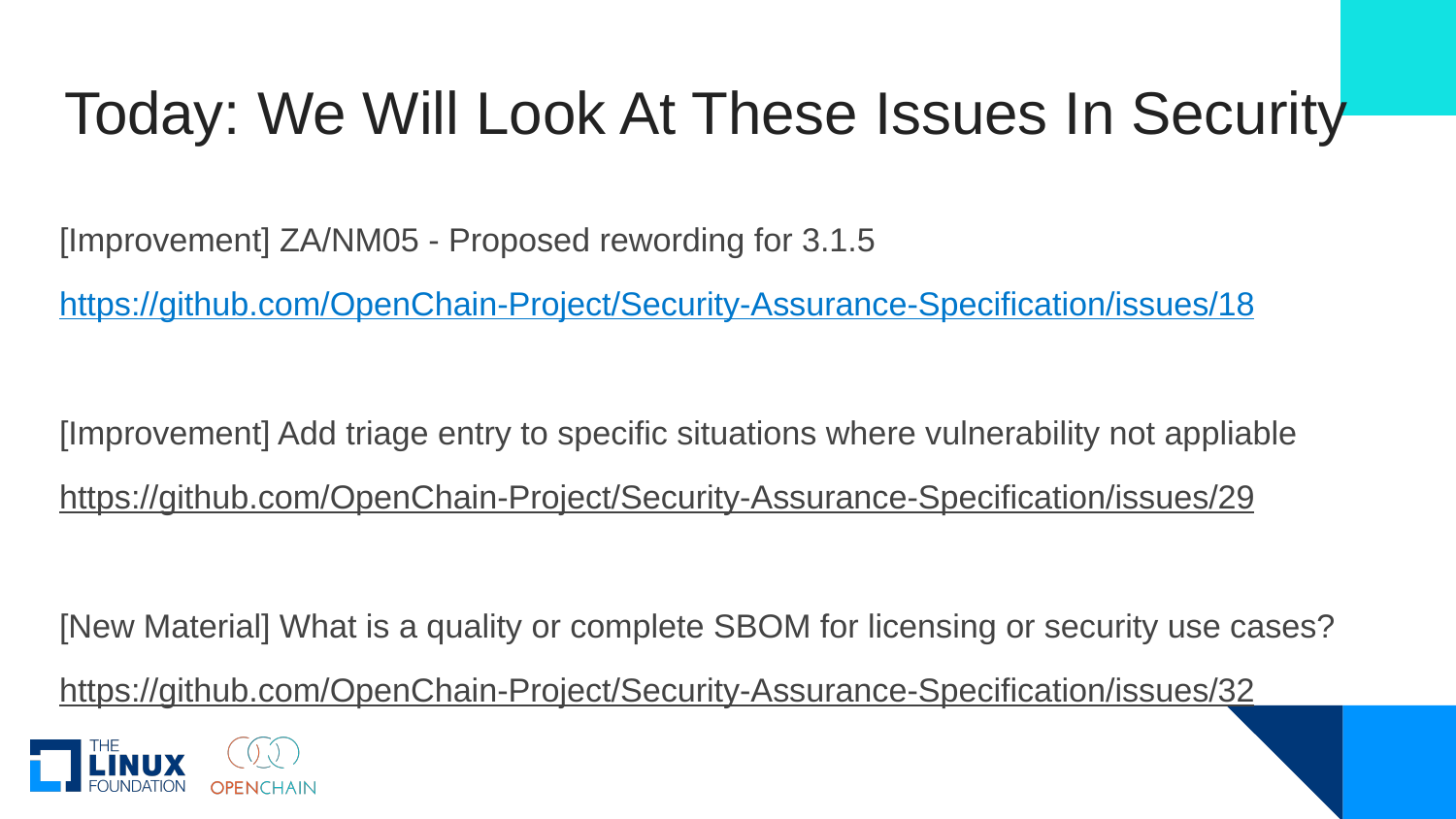

# Today: We Will Look At These Issues In Security
[Improvement] ZA/NM05 - Proposed rewording for 3.1.5
https://github.com/OpenChain-Project/Security-Assurance-Specification/issues/18

[Improvement] Add triage entry to specific situations where vulnerability not appliable
https://github.com/OpenChain-Project/Security-Assurance-Specification/issues/29

[New Material] What is a quality or complete SBOM for licensing or security use cases?
https://github.com/OpenChain-Project/Security-Assurance-Specification/issues/32